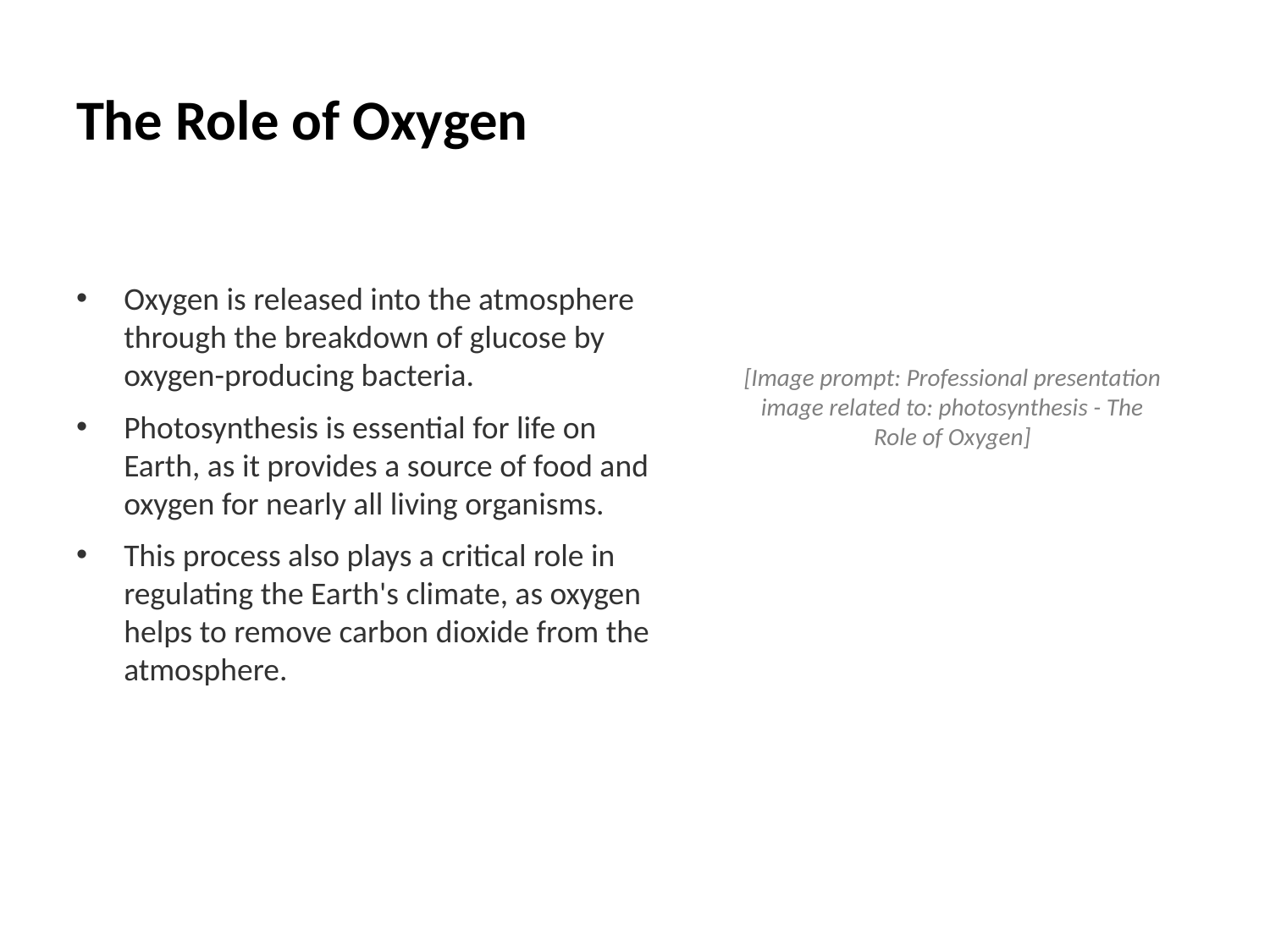

# The Role of Oxygen

Oxygen is released into the atmosphere through the breakdown of glucose by oxygen-producing bacteria.
Photosynthesis is essential for life on Earth, as it provides a source of food and oxygen for nearly all living organisms.
This process also plays a critical role in regulating the Earth's climate, as oxygen helps to remove carbon dioxide from the atmosphere.

[Image prompt: Professional presentation image related to: photosynthesis - The Role of Oxygen]